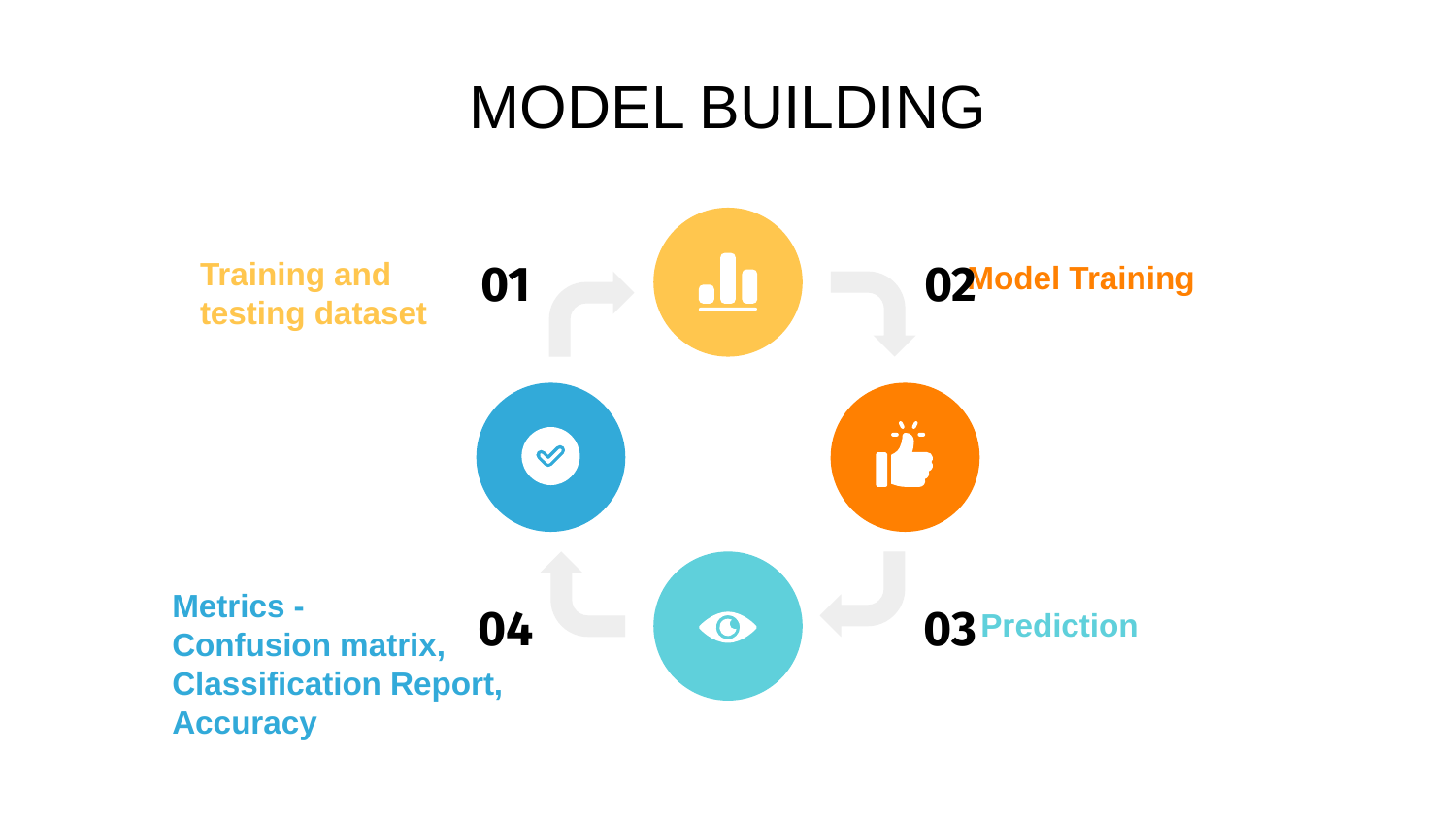

# MODEL BUILDING

01
02

Model Training
Training and testing dataset

04
03
Prediction

Metrics -
Confusion matrix, Classification Report, Accuracy